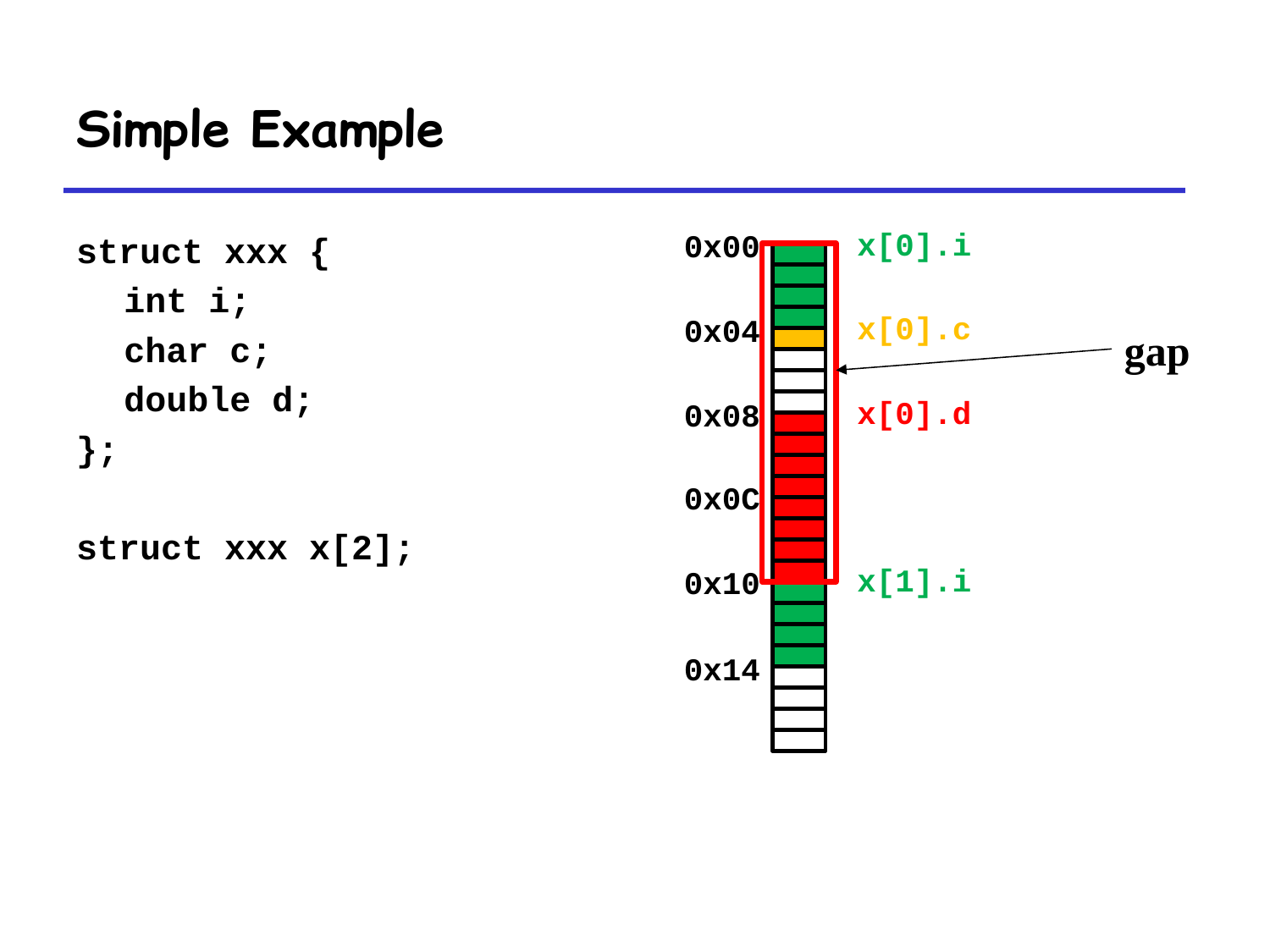

# Simple Example
 x[0].i
0x00

0x04

0x08

0x0C

0x10

0x14

struct xxx {
	int i;
	char c;
	double d;
};

struct xxx x[2];

 x[0].c
gap

 x[0].d

 x[1].i

26